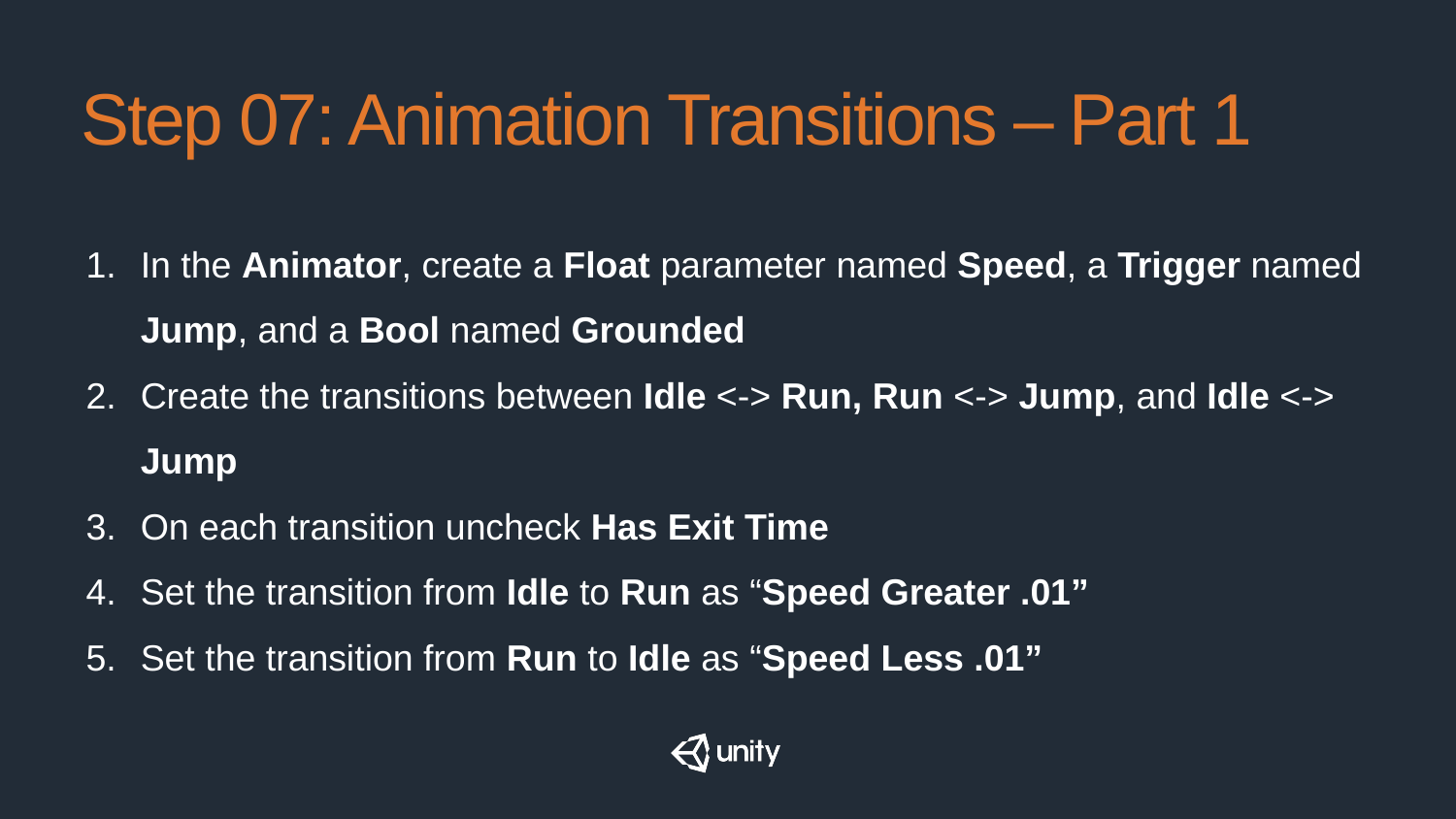

# Step 07: Animation Transitions – Part 1
In the Animator, create a Float parameter named Speed, a Trigger named Jump, and a Bool named Grounded
Create the transitions between Idle <-> Run, Run <-> Jump, and Idle <-> Jump
On each transition uncheck Has Exit Time
Set the transition from Idle to Run as “Speed Greater .01”
Set the transition from Run to Idle as “Speed Less .01”